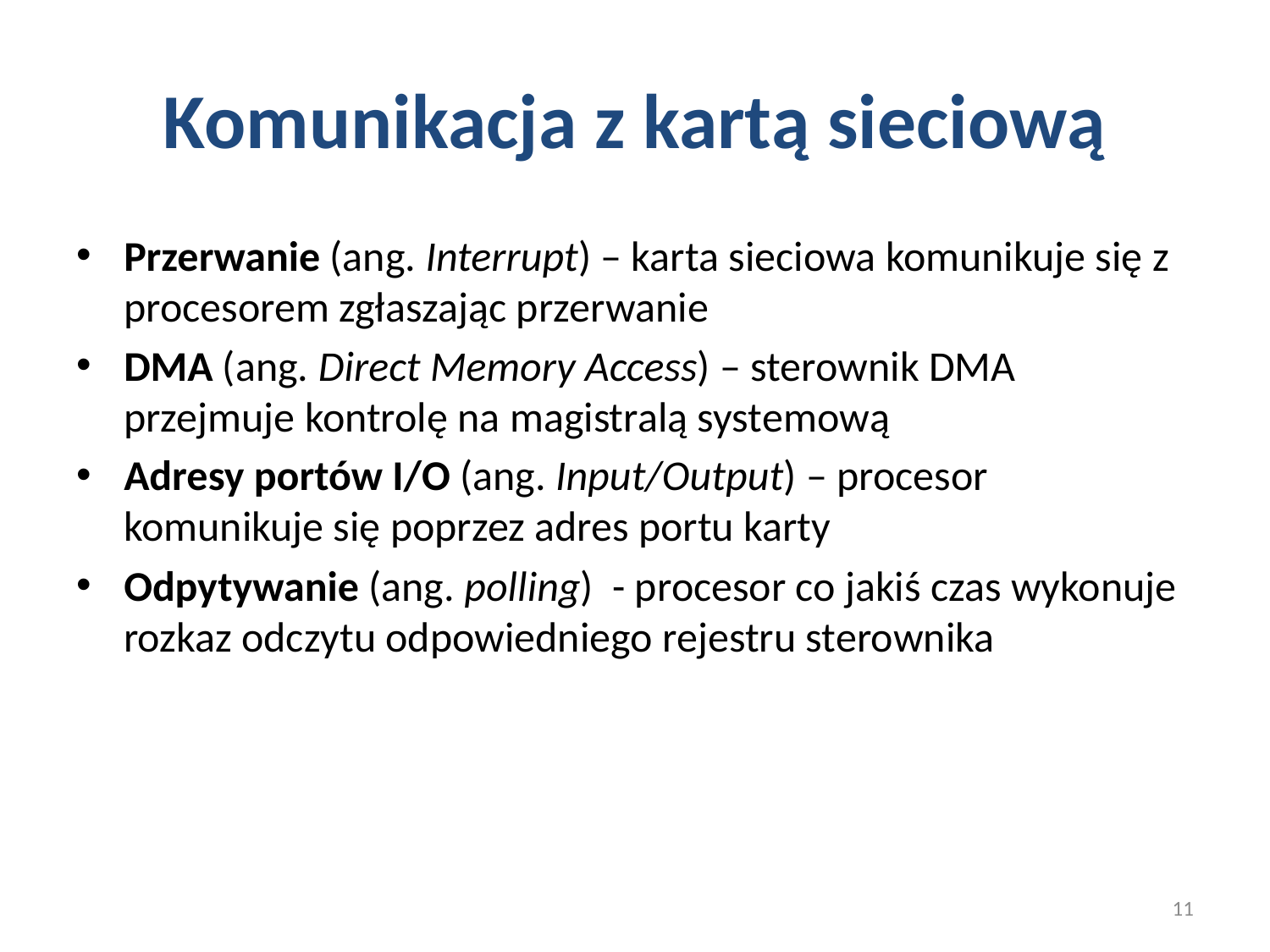

# Komunikacja z kartą sieciową
Przerwanie (ang. Interrupt) – karta sieciowa komunikuje się z procesorem zgłaszając przerwanie
DMA (ang. Direct Memory Access) – sterownik DMA przejmuje kontrolę na magistralą systemową
Adresy portów I/O (ang. Input/Output) – procesor komunikuje się poprzez adres portu karty
Odpytywanie (ang. polling)  - procesor co jakiś czas wykonuje rozkaz odczytu odpowiedniego rejestru sterownika
11